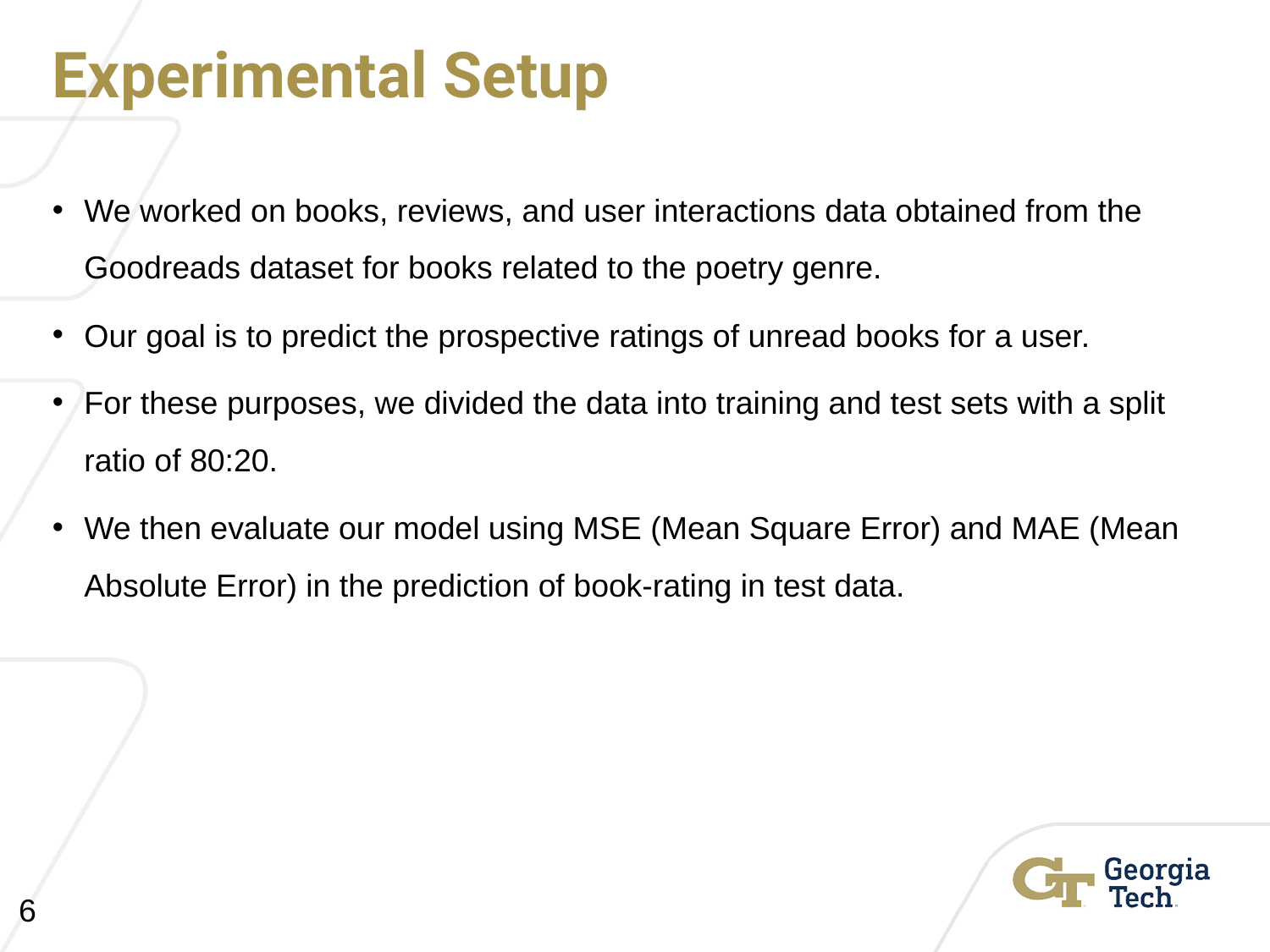

# Experimental Setup

We worked on books, reviews, and user interactions data obtained from the Goodreads dataset for books related to the poetry genre.
Our goal is to predict the prospective ratings of unread books for a user.
For these purposes, we divided the data into training and test sets with a split ratio of 80:20.
We then evaluate our model using MSE (Mean Square Error) and MAE (Mean Absolute Error) in the prediction of book-rating in test data.
6